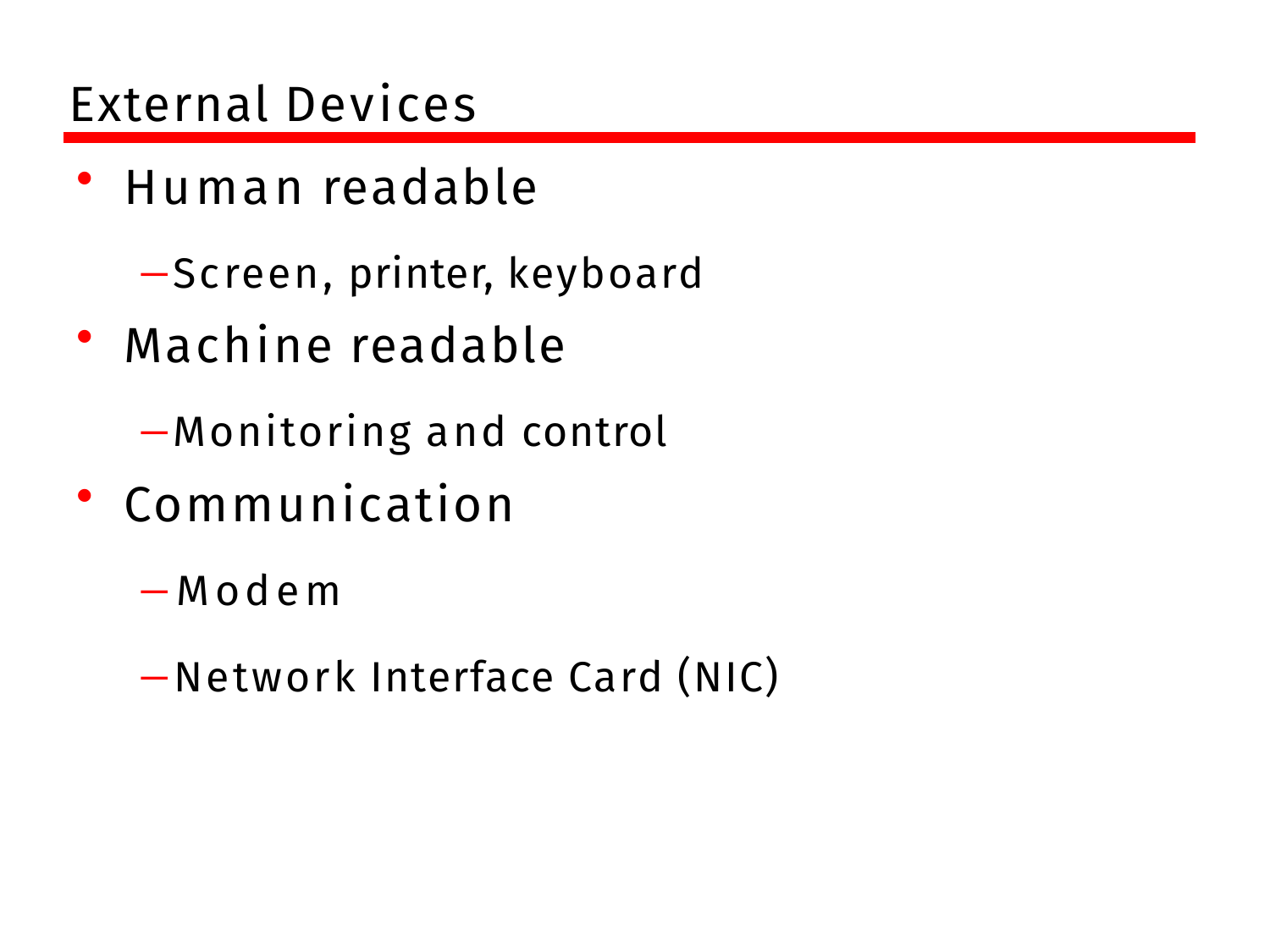

# External Devices
Human readable
—Screen, printer, keyboard
Machine readable
—Monitoring and control
Communication
—Modem
—Network Interface Card (NIC)